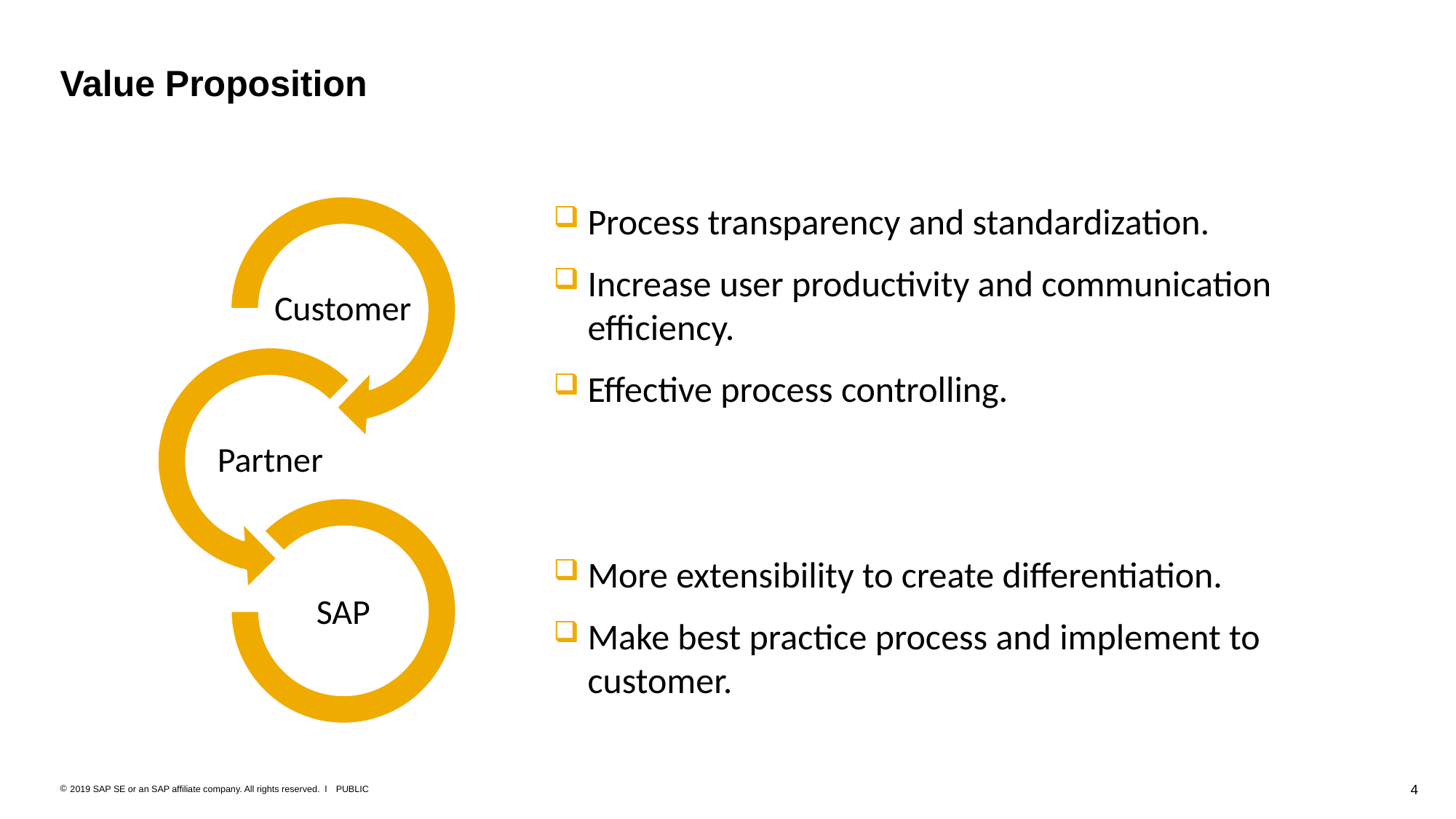

# Value Proposition
Customer
Partner
SAP
Process transparency and standardization.
Increase user productivity and communication efficiency.
Effective process controlling.

More extensibility to create differentiation.
Make best practice process and implement to customer.